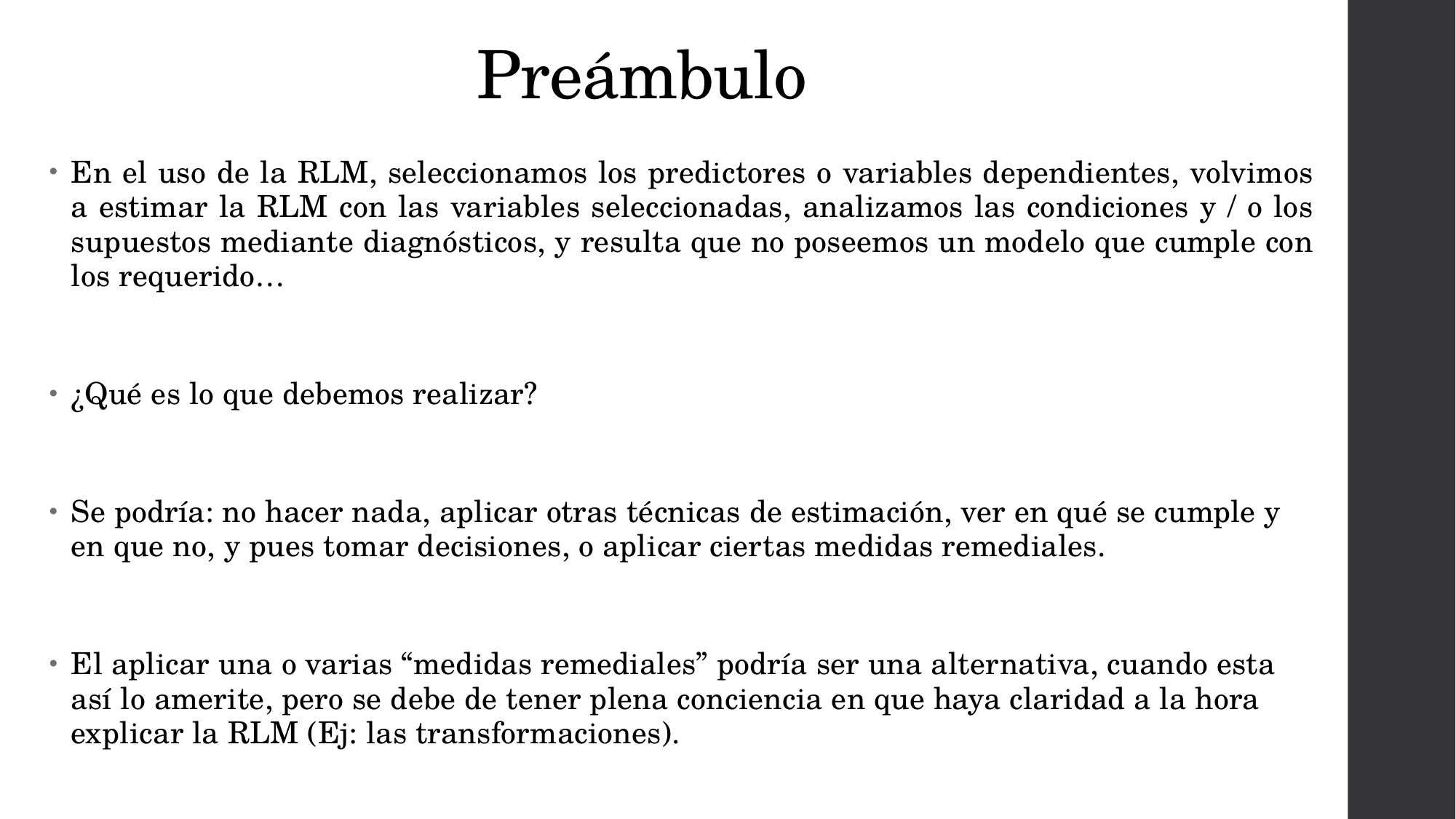

# Preámbulo
En el uso de la RLM, seleccionamos los predictores o variables dependientes, volvimos a estimar la RLM con las variables seleccionadas, analizamos las condiciones y / o los supuestos mediante diagnósticos, y resulta que no poseemos un modelo que cumple con los requerido…

¿Qué es lo que debemos realizar?

Se podría: no hacer nada, aplicar otras técnicas de estimación, ver en qué se cumple y en que no, y pues tomar decisiones, o aplicar ciertas medidas remediales.

El aplicar una o varias “medidas remediales” podría ser una alternativa, cuando esta así lo amerite, pero se debe de tener plena conciencia en que haya claridad a la hora explicar la RLM (Ej: las transformaciones).